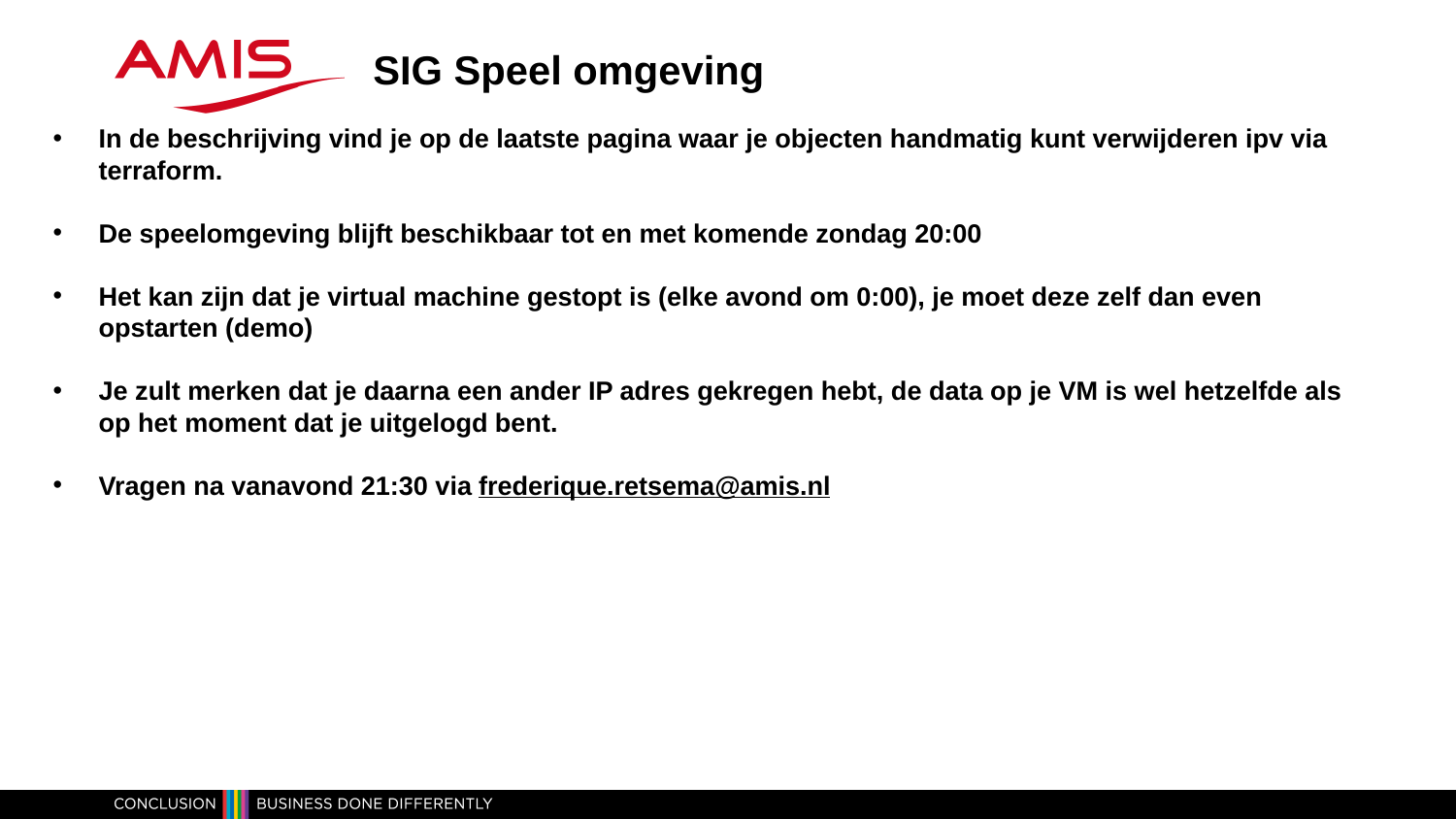

SIG Speel omgeving
In de beschrijving vind je op de laatste pagina waar je objecten handmatig kunt verwijderen ipv via terraform.

De speelomgeving blijft beschikbaar tot en met komende zondag 20:00

Het kan zijn dat je virtual machine gestopt is (elke avond om 0:00), je moet deze zelf dan even opstarten (demo)

Je zult merken dat je daarna een ander IP adres gekregen hebt, de data op je VM is wel hetzelfde als op het moment dat je uitgelogd bent.

Vragen na vanavond 21:30 via frederique.retsema@amis.nl